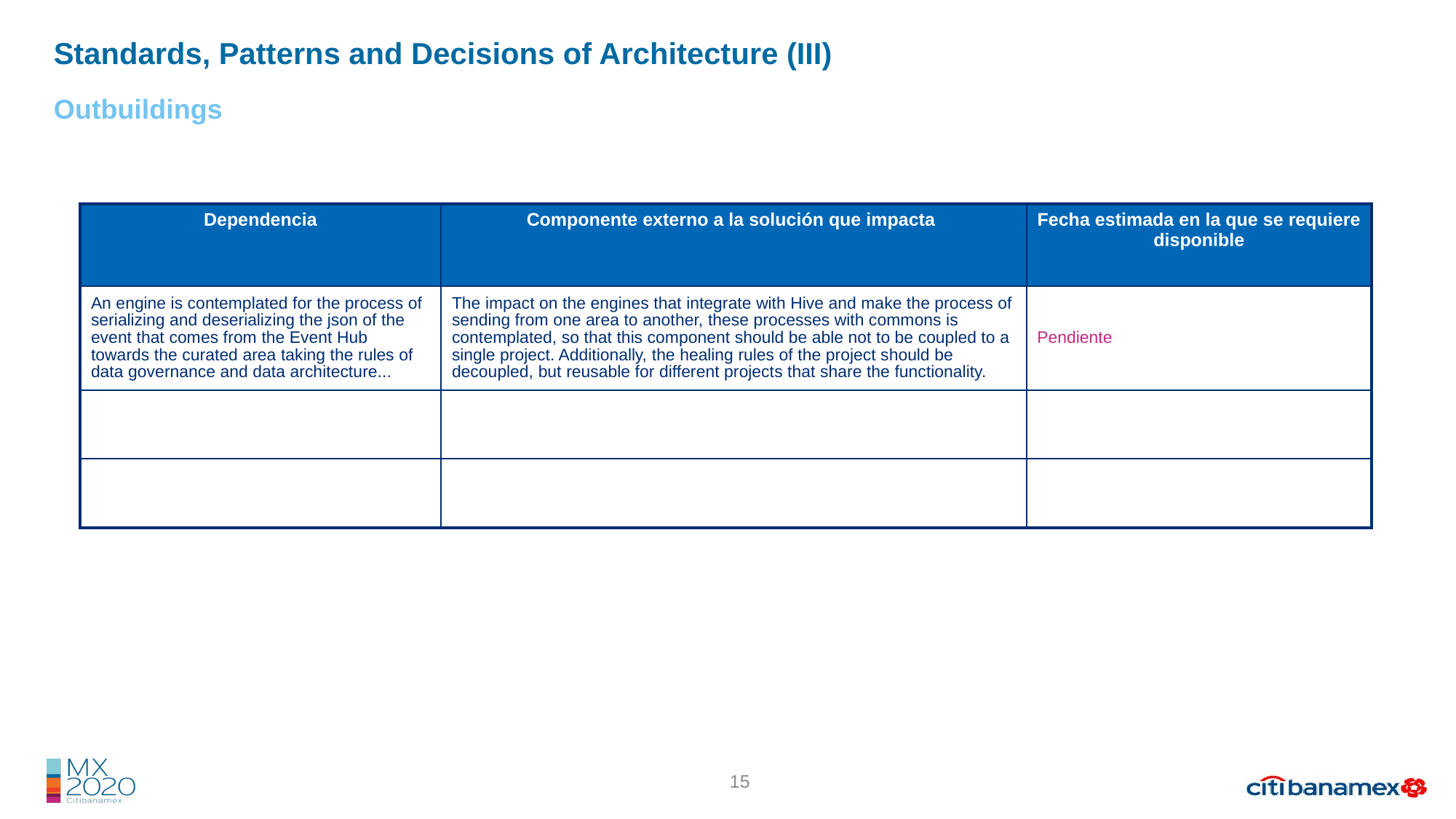

Standards, Patterns and Decisions of Architecture (III)
Outbuildings
| Dependencia | Componente externo a la solución que impacta | Fecha estimada en la que se requiere disponible |
| --- | --- | --- |
| An engine is contemplated for the process of serializing and deserializing the json of the event that comes from the Event Hub towards the curated area taking the rules of data governance and data architecture... | The impact on the engines that integrate with Hive and make the process of sending from one area to another, these processes with commons is contemplated, so that this component should be able not to be coupled to a single project. Additionally, the healing rules of the project should be decoupled, but reusable for different projects that share the functionality. | Pendiente |
|  |  |  |
|  |  |  |